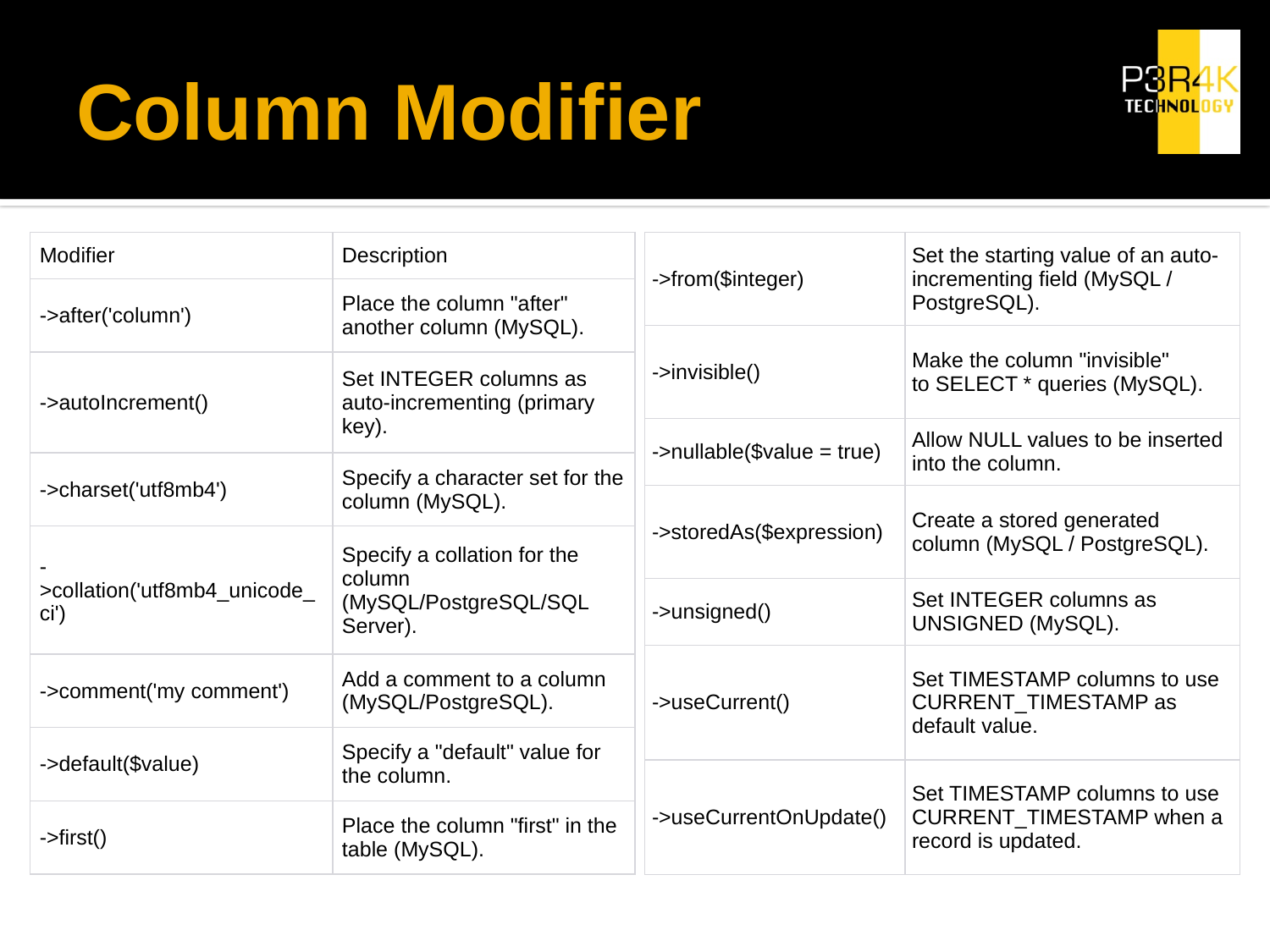

# Column Modifier
| ->from($integer) | Set the starting value of an auto-incrementing field (MySQL / PostgreSQL). |
| --- | --- |
| ->invisible() | Make the column "invisible" to SELECT \* queries (MySQL). |
| ->nullable($value = true) | Allow NULL values to be inserted into the column. |
| ->storedAs($expression) | Create a stored generated column (MySQL / PostgreSQL). |
| ->unsigned() | Set INTEGER columns as UNSIGNED (MySQL). |
| ->useCurrent() | Set TIMESTAMP columns to use CURRENT\_TIMESTAMP as default value. |
| ->useCurrentOnUpdate() | Set TIMESTAMP columns to use CURRENT\_TIMESTAMP when a record is updated. |
| Modifier | Description |
| --- | --- |
| ->after('column') | Place the column "after" another column (MySQL). |
| ->autoIncrement() | Set INTEGER columns as auto-incrementing (primary key). |
| ->charset('utf8mb4') | Specify a character set for the column (MySQL). |
| ->collation('utf8mb4\_unicode\_ci') | Specify a collation for the column (MySQL/PostgreSQL/SQL Server). |
| ->comment('my comment') | Add a comment to a column (MySQL/PostgreSQL). |
| ->default($value) | Specify a "default" value for the column. |
| ->first() | Place the column "first" in the table (MySQL). |